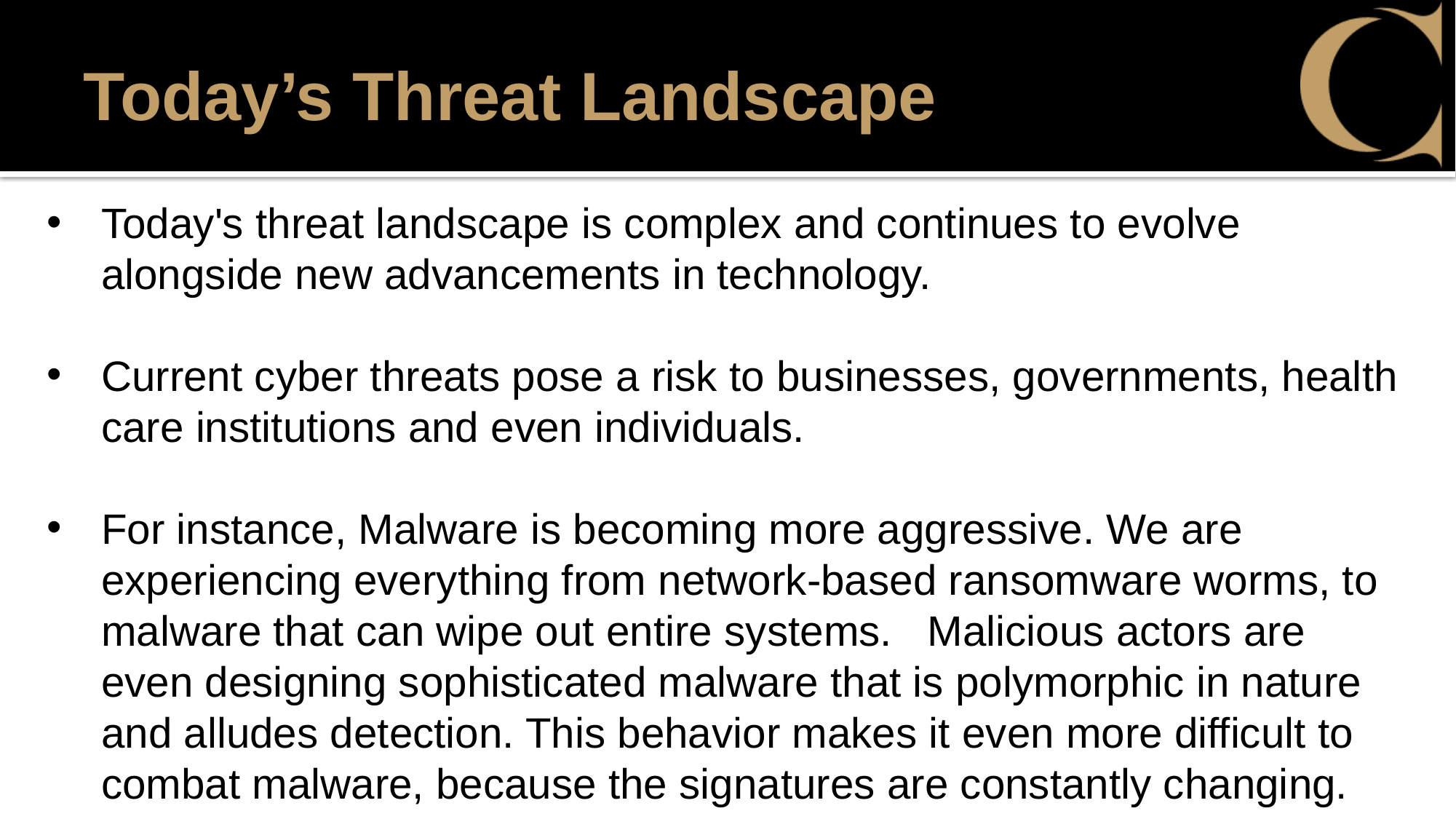

# Today’s Threat Landscape
Today's threat landscape is complex and continues to evolve alongside new advancements in technology.

Current cyber threats pose a risk to businesses, governments, health care institutions and even individuals.

For instance, Malware is becoming more aggressive. We are experiencing everything from network-based ransomware worms, to malware that can wipe out entire systems.   Malicious actors are  even designing sophisticated malware that is polymorphic in nature and alludes detection. This behavior makes it even more difficult to combat malware, because the signatures are constantly changing.